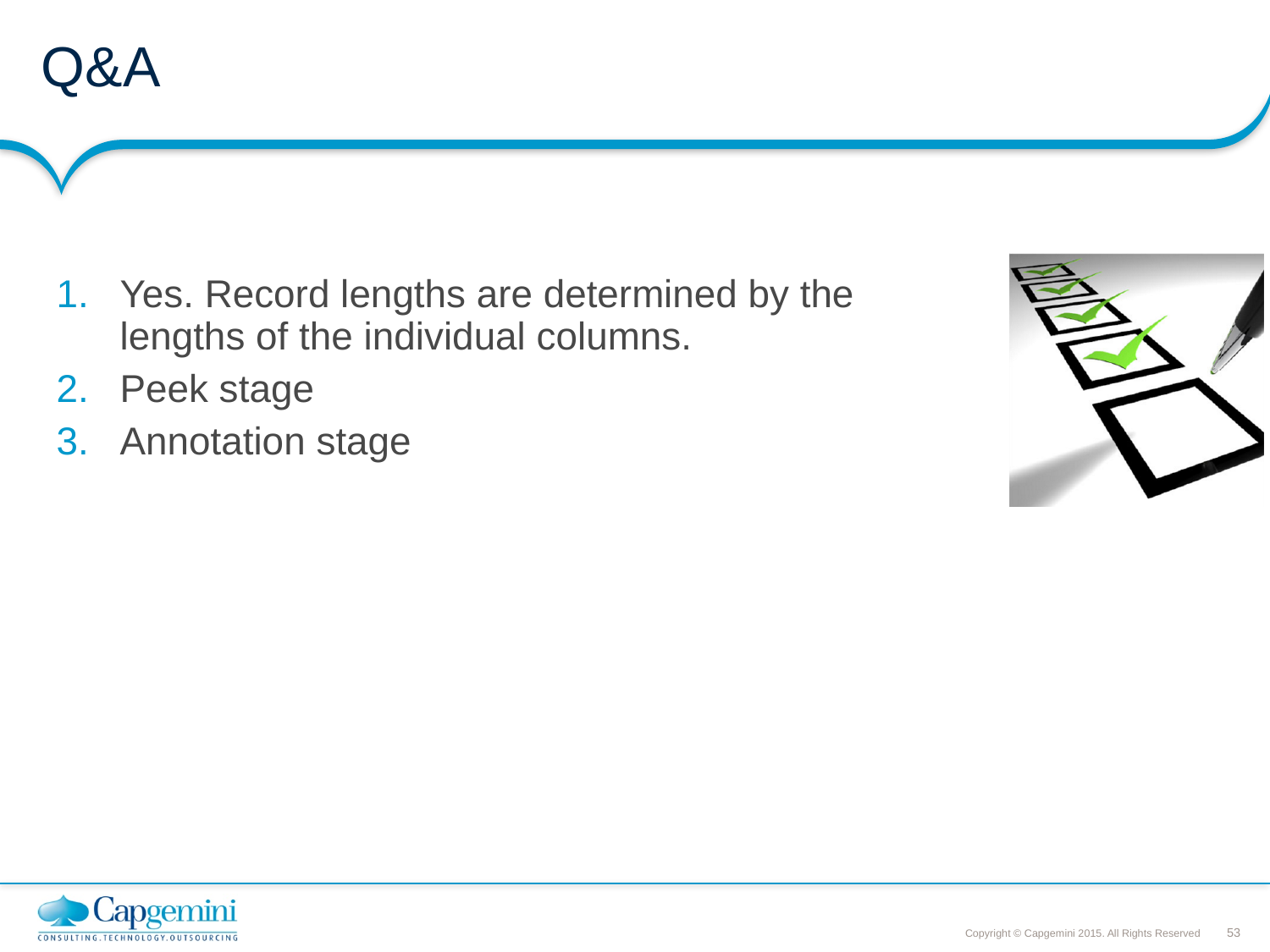

# Q&A

Yes. Record lengths are determined by the lengths of the individual columns.
Peek stage
Annotation stage